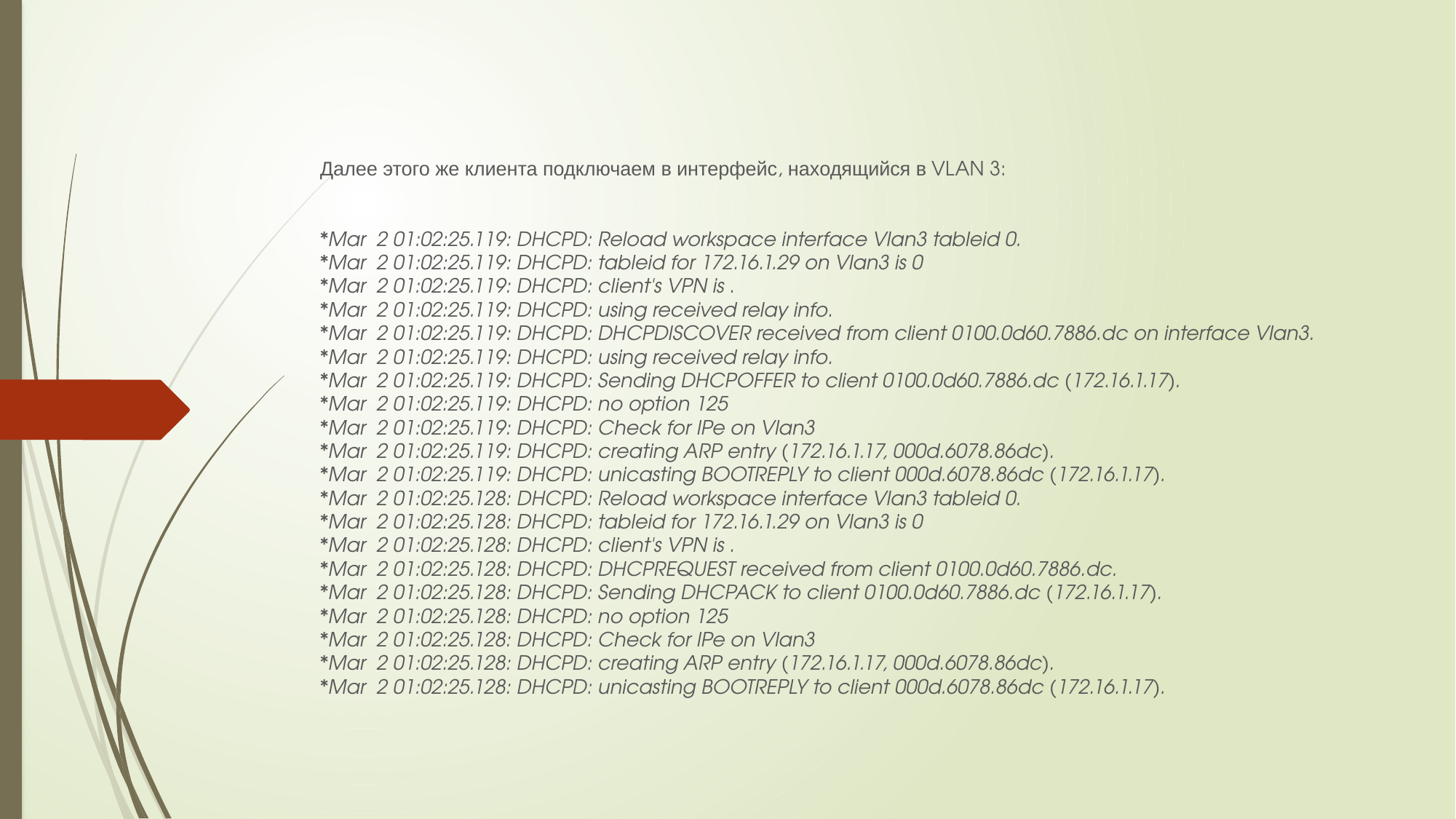

#
Далее этого же клиента подключаем в интерфейс, находящийся в VLAN 3:
 
*Mar  2 01:02:25.119: DHCPD: Reload workspace interface Vlan3 tableid 0.
*Mar  2 01:02:25.119: DHCPD: tableid for 172.16.1.29 on Vlan3 is 0
*Mar  2 01:02:25.119: DHCPD: client's VPN is .
*Mar  2 01:02:25.119: DHCPD: using received relay info.
*Mar  2 01:02:25.119: DHCPD: DHCPDISCOVER received from client 0100.0d60.7886.dc on interface Vlan3.
*Mar  2 01:02:25.119: DHCPD: using received relay info.
*Mar  2 01:02:25.119: DHCPD: Sending DHCPOFFER to client 0100.0d60.7886.dc (172.16.1.17).
*Mar  2 01:02:25.119: DHCPD: no option 125
*Mar  2 01:02:25.119: DHCPD: Check for IPe on Vlan3
*Mar  2 01:02:25.119: DHCPD: creating ARP entry (172.16.1.17, 000d.6078.86dc).
*Mar  2 01:02:25.119: DHCPD: unicasting BOOTREPLY to client 000d.6078.86dc (172.16.1.17).
*Mar  2 01:02:25.128: DHCPD: Reload workspace interface Vlan3 tableid 0.
*Mar  2 01:02:25.128: DHCPD: tableid for 172.16.1.29 on Vlan3 is 0
*Mar  2 01:02:25.128: DHCPD: client's VPN is .
*Mar  2 01:02:25.128: DHCPD: DHCPREQUEST received from client 0100.0d60.7886.dc.
*Mar  2 01:02:25.128: DHCPD: Sending DHCPACK to client 0100.0d60.7886.dc (172.16.1.17).
*Mar  2 01:02:25.128: DHCPD: no option 125
*Mar  2 01:02:25.128: DHCPD: Check for IPe on Vlan3
*Mar  2 01:02:25.128: DHCPD: creating ARP entry (172.16.1.17, 000d.6078.86dc).
*Mar  2 01:02:25.128: DHCPD: unicasting BOOTREPLY to client 000d.6078.86dc (172.16.1.17).